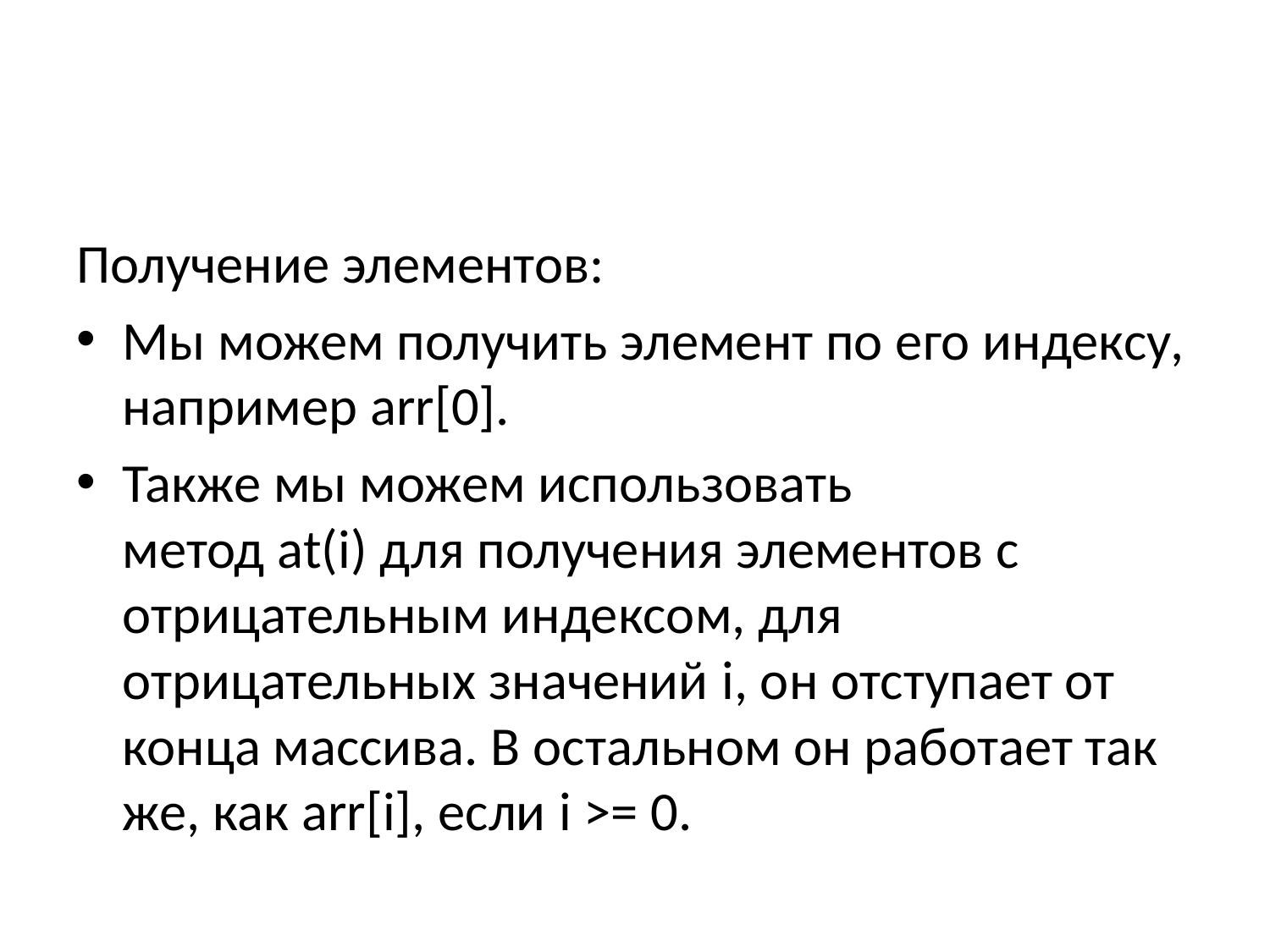

#
Получение элементов:
Мы можем получить элемент по его индексу, например arr[0].
Также мы можем использовать метод at(i) для получения элементов с отрицательным индексом, для отрицательных значений i, он отступает от конца массива. В остальном он работает так же, как arr[i], если i >= 0.